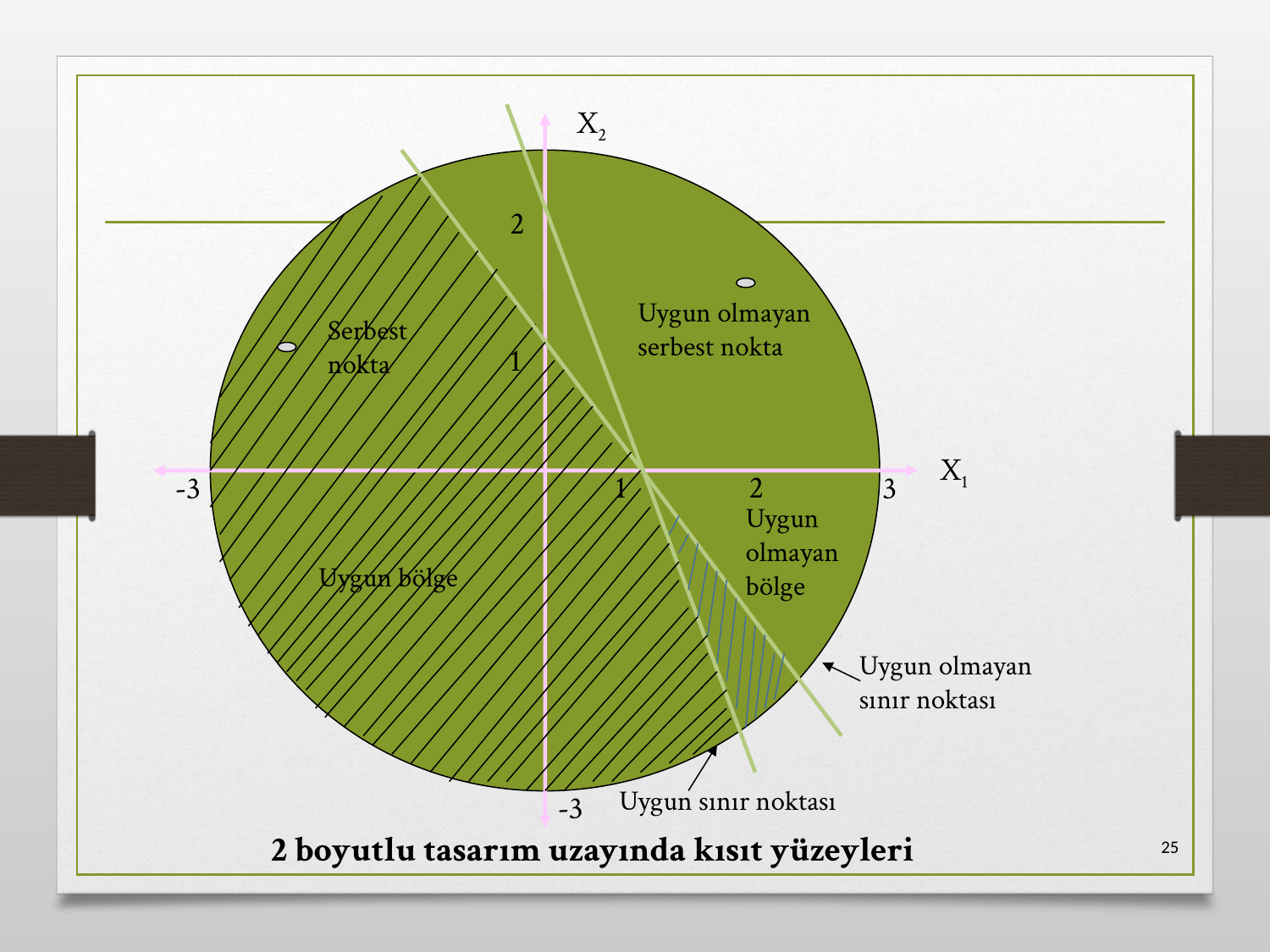

X2

2

Uygun olmayan serbest nokta

Serbest nokta

1

X1

1
2
-3
3

Uygun olmayan bölge

Uygun bölge

Uygun olmayan sınır noktası

-3
Uygun sınır noktası
2 boyutlu tasarım uzayında kısıt yüzeyleri
25